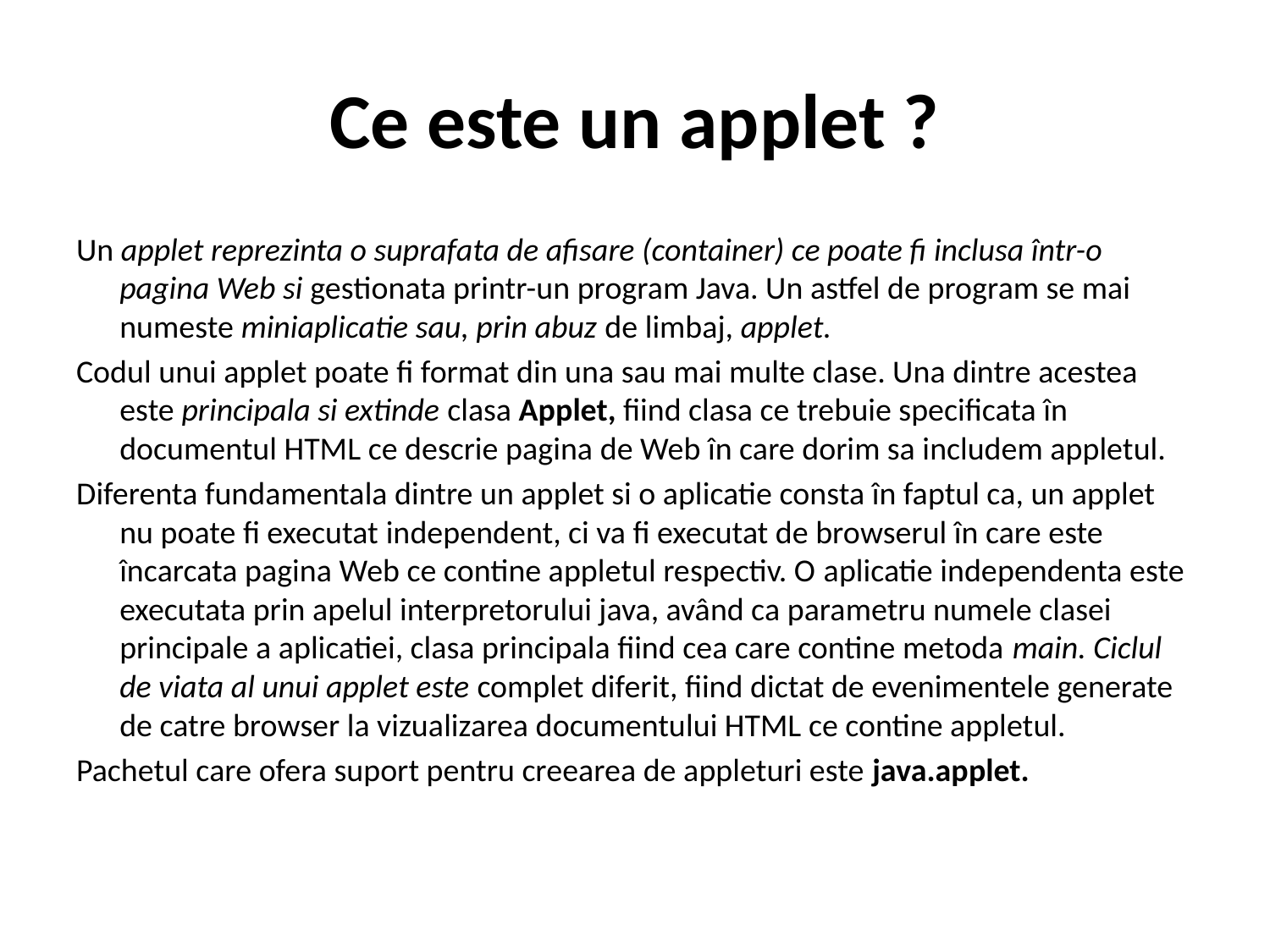

# Ce este un applet ?
Un applet reprezinta o suprafata de afisare (container) ce poate fi inclusa într-o pagina Web si gestionata printr-un program Java. Un astfel de program se mai numeste miniaplicatie sau, prin abuz de limbaj, applet.
Codul unui applet poate fi format din una sau mai multe clase. Una dintre acestea este principala si extinde clasa Applet, fiind clasa ce trebuie specificata în documentul HTML ce descrie pagina de Web în care dorim sa includem appletul.
Diferenta fundamentala dintre un applet si o aplicatie consta în faptul ca, un applet nu poate fi executat independent, ci va fi executat de browserul în care este încarcata pagina Web ce contine appletul respectiv. O aplicatie independenta este executata prin apelul interpretorului java, având ca parametru numele clasei principale a aplicatiei, clasa principala fiind cea care contine metoda main. Ciclul de viata al unui applet este complet diferit, fiind dictat de evenimentele generate de catre browser la vizualizarea documentului HTML ce contine appletul.
Pachetul care ofera suport pentru creearea de appleturi este java.applet.